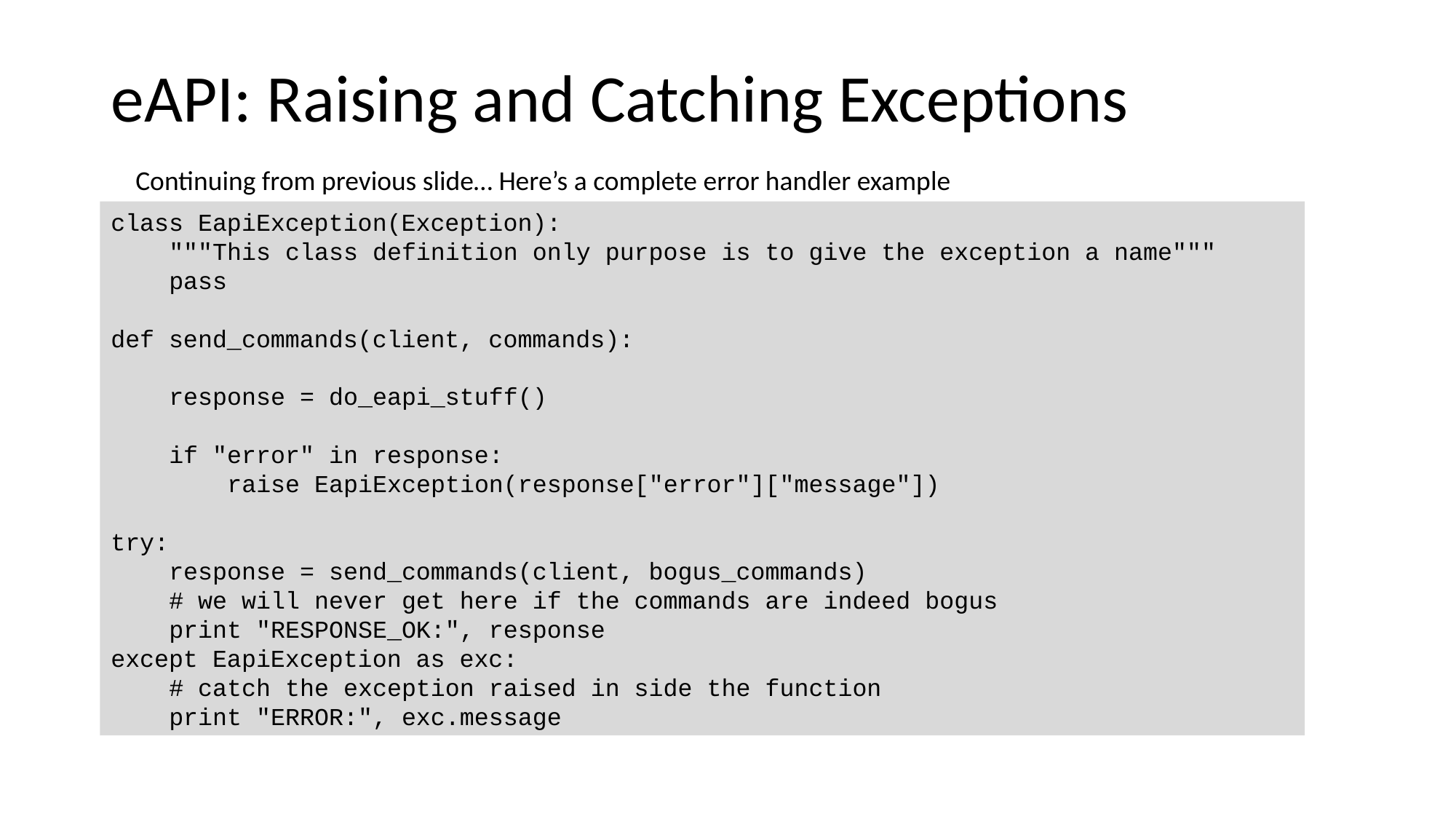

# eAPI: Raising and Catching Exceptions
Continuing from previous slide… Here’s a complete error handler example
class EapiException(Exception):
    """This class definition only purpose is to give the exception a name"""
    pass

def send_commands(client, commands):

    response = do_eapi_stuff()

    if "error" in response:
        raise EapiException(response["error"]["message"])

try:
    response = send_commands(client, bogus_commands)
    # we will never get here if the commands are indeed bogus
    print "RESPONSE_OK:", response
except EapiException as exc:
    # catch the exception raised in side the function
    print "ERROR:", exc.message